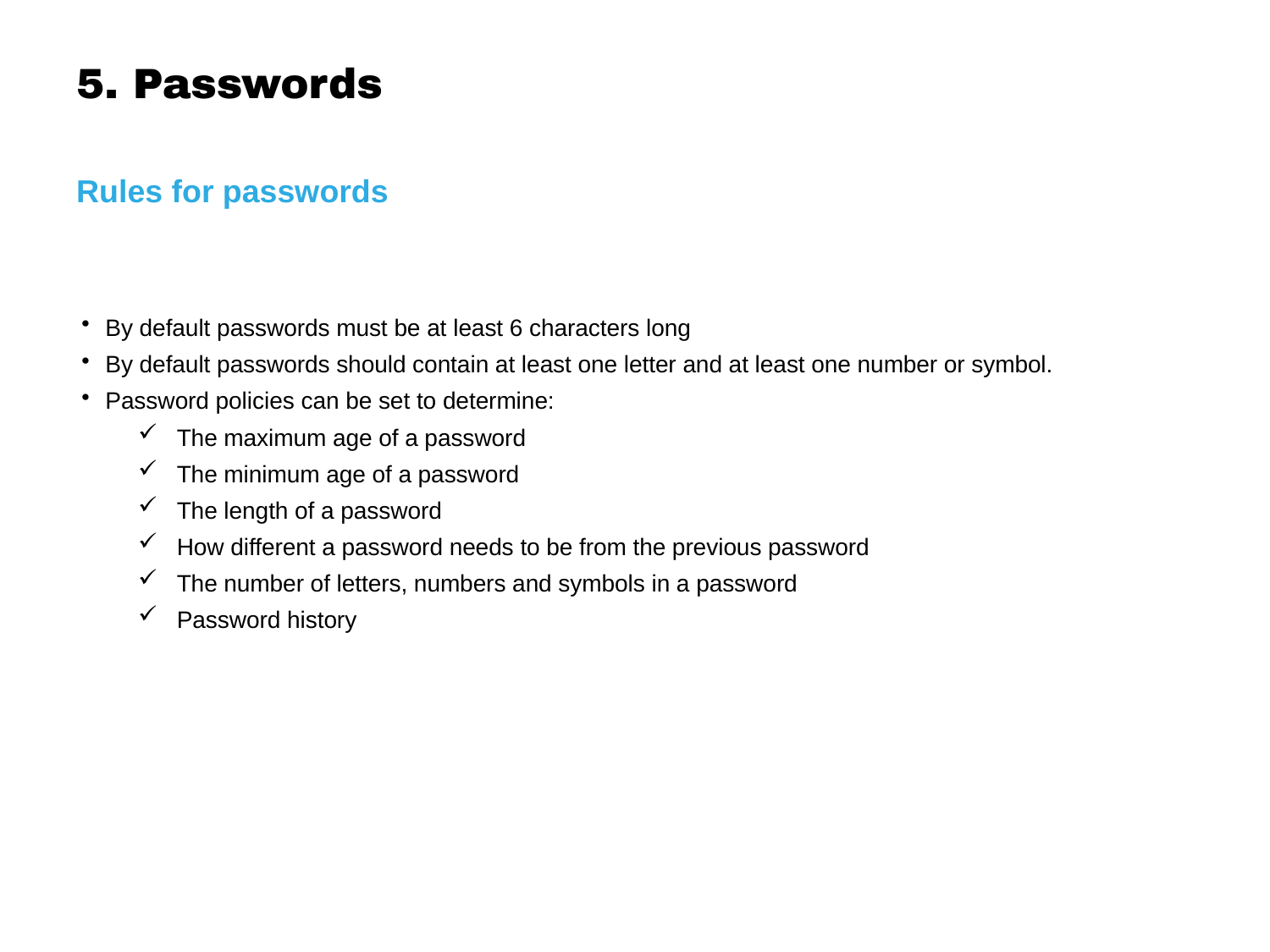

# 5. Passwords
Rules for passwords
By default passwords must be at least 6 characters long
By default passwords should contain at least one letter and at least one number or symbol.
Password policies can be set to determine:
The maximum age of a password
The minimum age of a password
The length of a password
How different a password needs to be from the previous password
The number of letters, numbers and symbols in a password
Password history